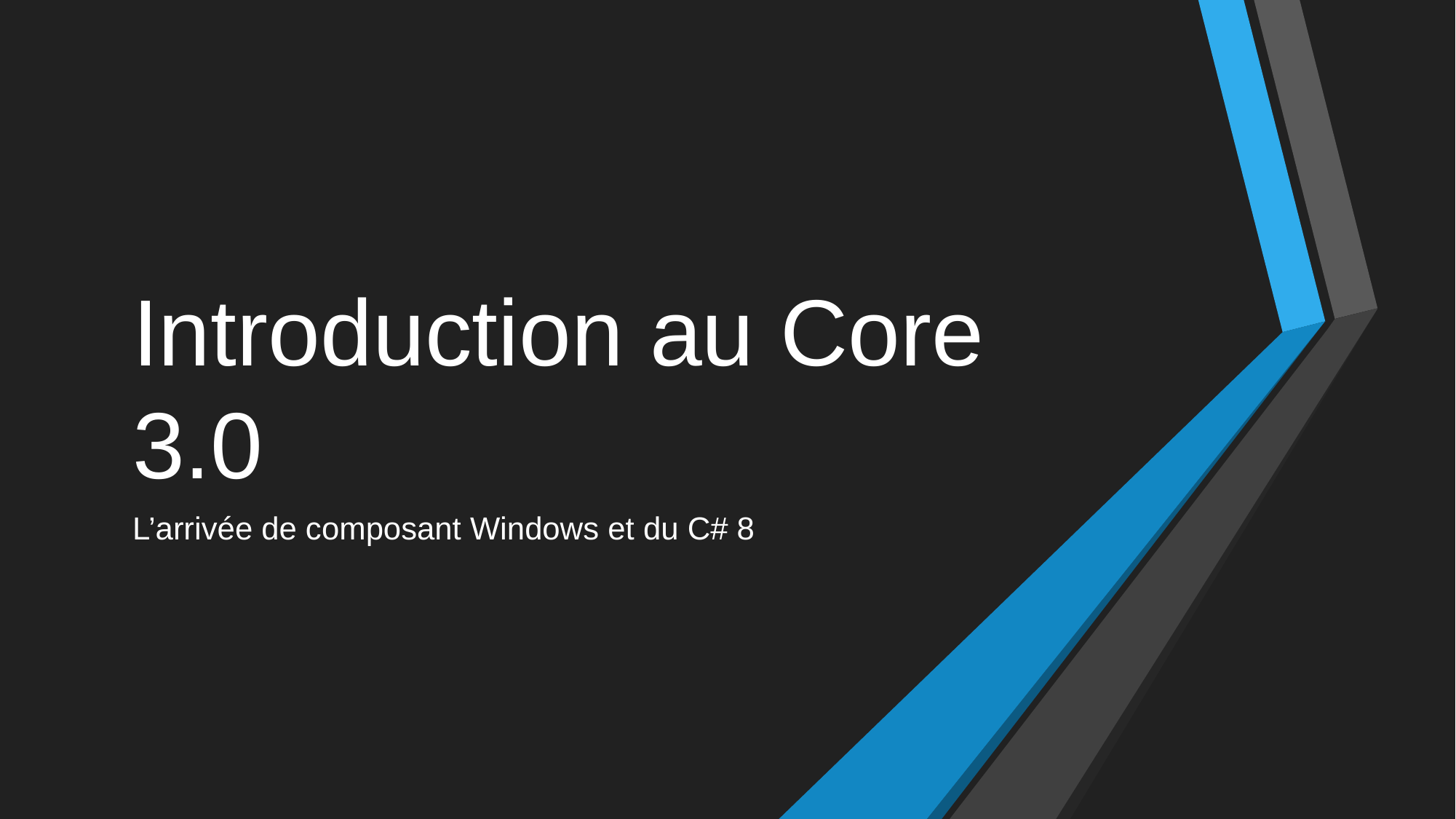

# Introduction au Core 3.0
L’arrivée de composant Windows et du C# 8